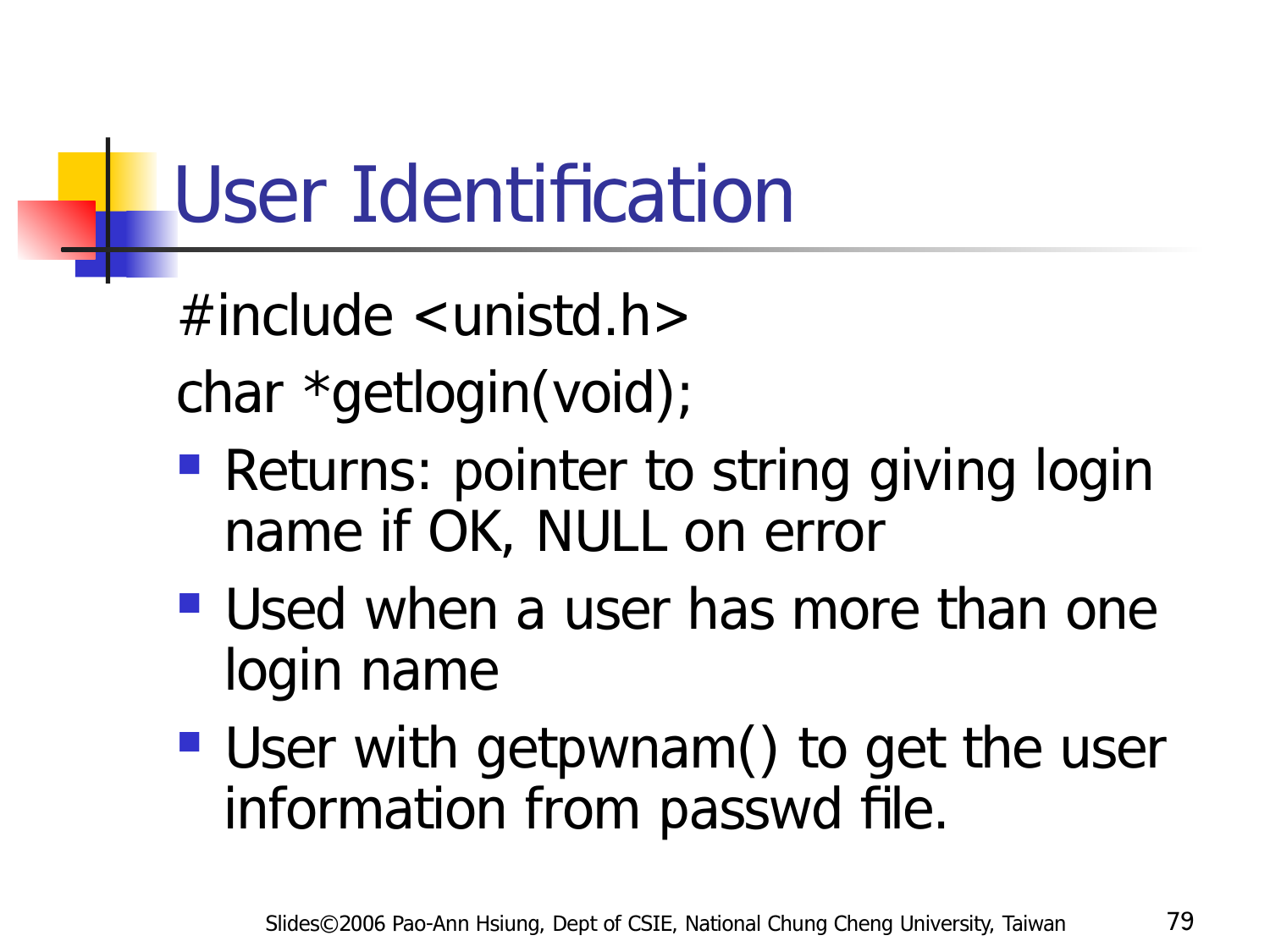

# User Identification
#include <unistd.h>
char *getlogin(void);
Returns: pointer to string giving login name if OK, NULL on error
Used when a user has more than one login name
User with getpwnam() to get the user information from passwd file.
Slides©2006 Pao-Ann Hsiung, Dept of CSIE, National Chung Cheng University, Taiwan
79